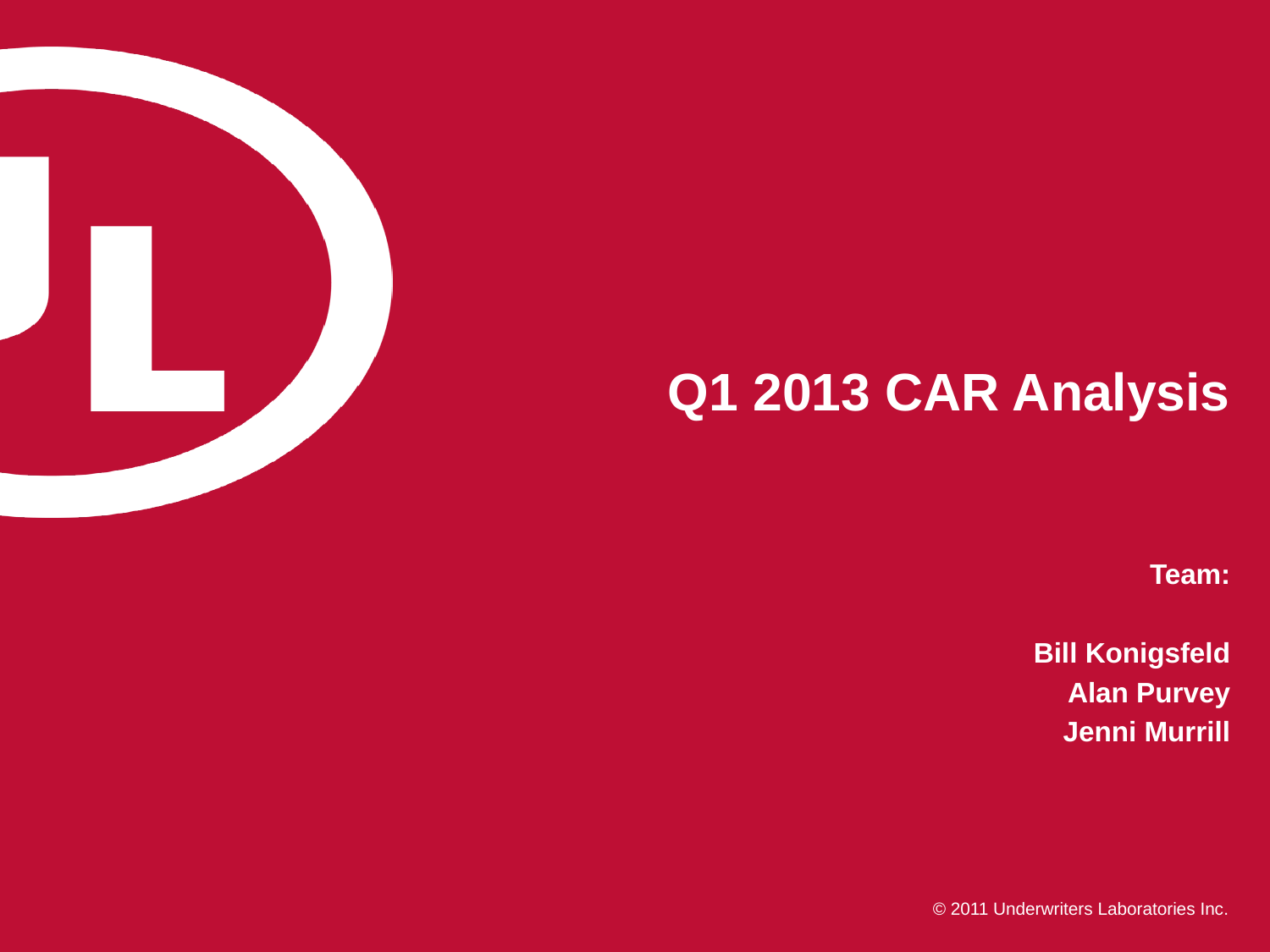

# Q1 2013 CAR Analysis
Team:

Bill Konigsfeld
Alan Purvey
Jenni Murrill